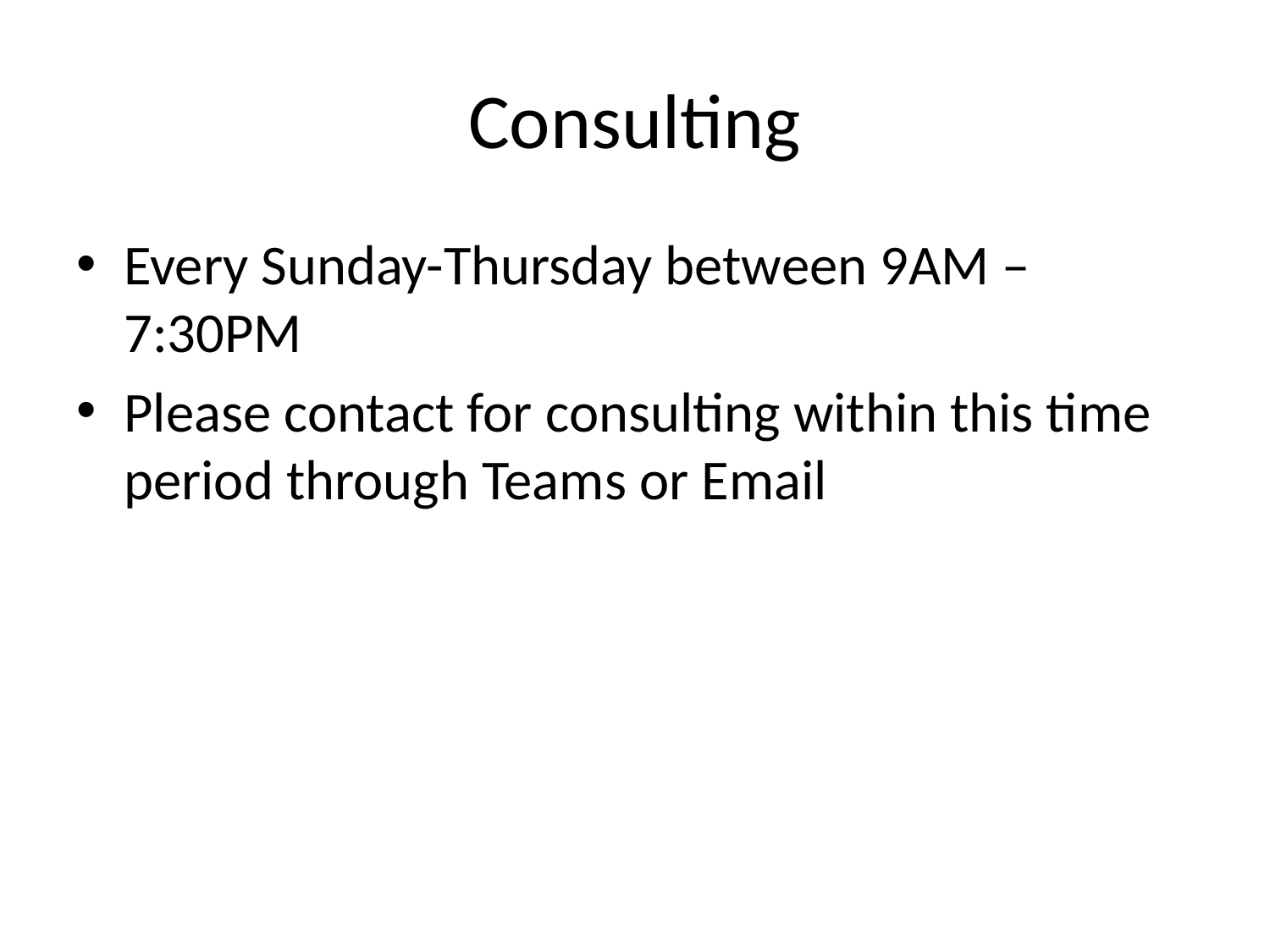

# Consulting
Every Sunday-Thursday between 9AM – 7:30PM
Please contact for consulting within this time period through Teams or Email